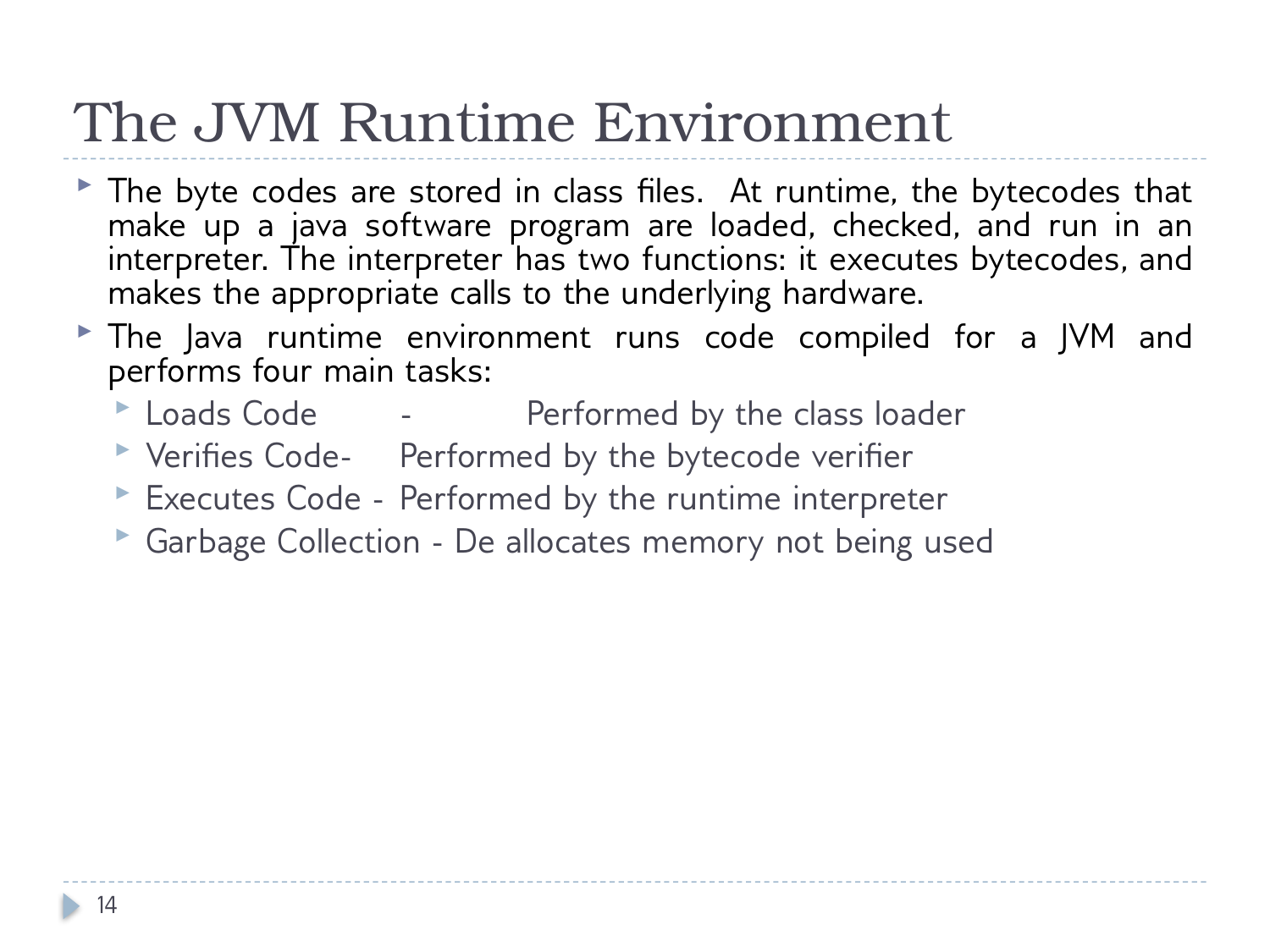

# The JVM Runtime Environment
The byte codes are stored in class files.  At runtime, the bytecodes that make up a java software program are loaded, checked, and run in an interpreter. The interpreter has two functions: it executes bytecodes, and makes the appropriate calls to the underlying hardware.
The Java runtime environment runs code compiled for a JVM and performs four main tasks:
Loads Code	- 	Performed by the class loader
Verifies Code-	Performed by the bytecode verifier
Executes Code - 	Performed by the runtime interpreter
Garbage Collection - De allocates memory not being used

14